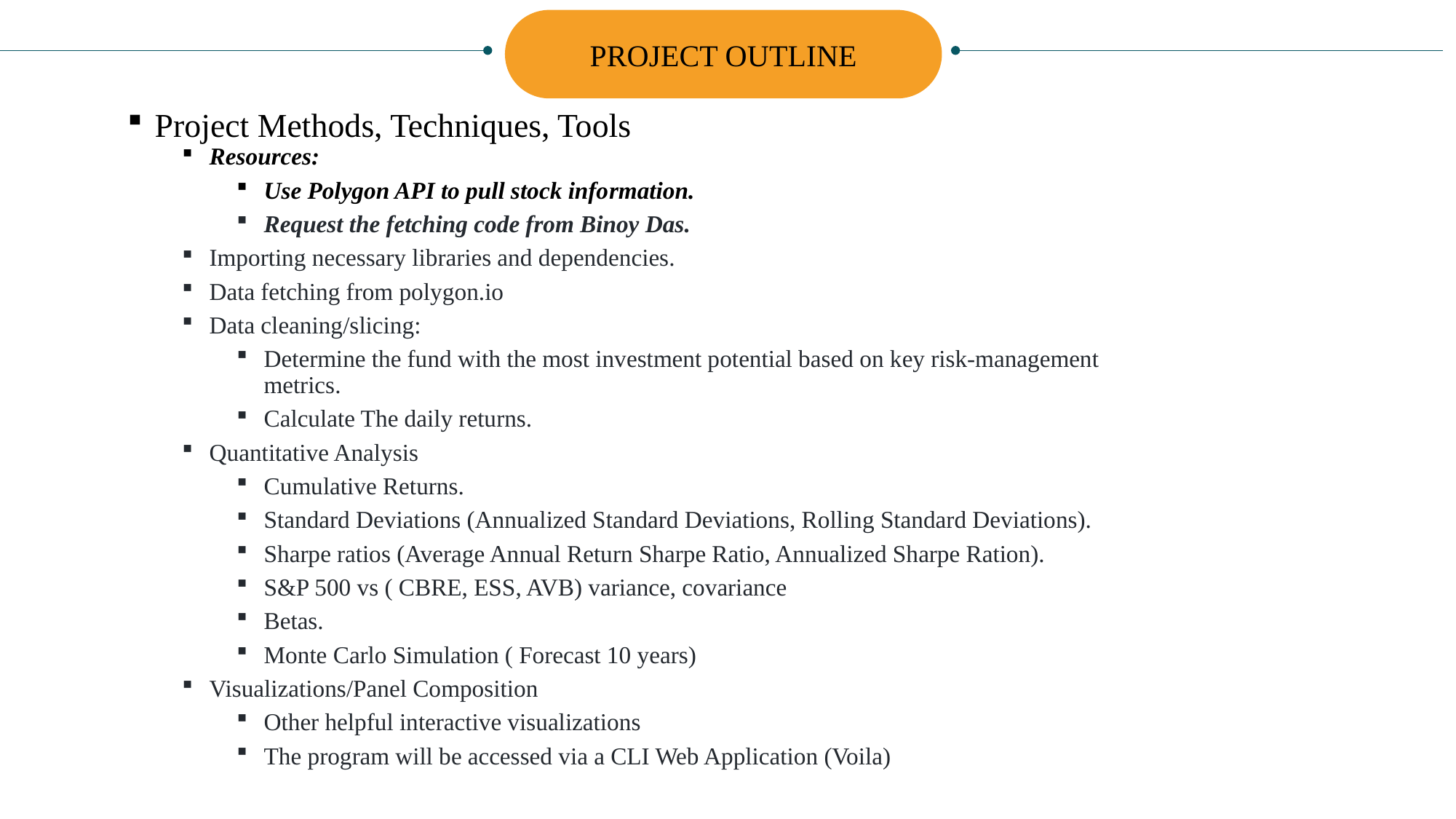

PROJECT OUTLINE

Project Methods, Techniques, Tools
Resources:
Use Polygon API to pull stock information.
Request the fetching code from Binoy Das.
Importing necessary libraries and dependencies.
Data fetching from polygon.io
Data cleaning/slicing:
Determine the fund with the most investment potential based on key risk-management metrics.
Calculate The daily returns.
Quantitative Analysis
Cumulative Returns.
Standard Deviations (Annualized Standard Deviations, Rolling Standard Deviations).
Sharpe ratios (Average Annual Return Sharpe Ratio, Annualized Sharpe Ration).
S&P 500 vs ( CBRE, ESS, AVB) variance, covariance
Betas.
Monte Carlo Simulation ( Forecast 10 years)
Visualizations/Panel Composition
Other helpful interactive visualizations
The program will be accessed via a CLI Web Application (Voila)